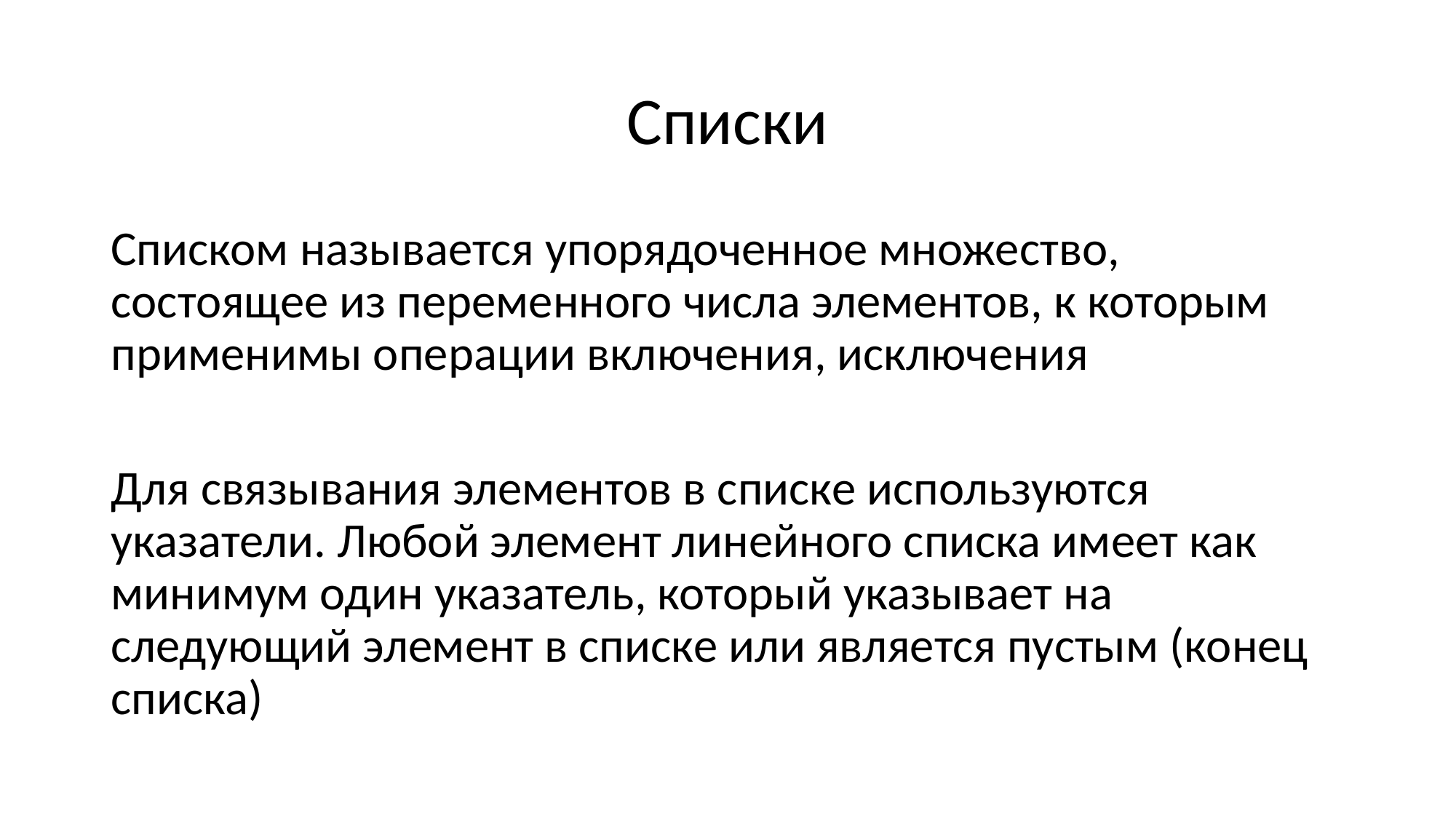

# Списки
Списком называется упорядоченное множество, состоящее из переменного числа элементов, к которым применимы операции включения, исключения

Для связывания элементов в списке используются указатели. Любой элемент линейного списка имеет как минимум один указатель, который указывает на следующий элемент в списке или является пустым (конец списка)